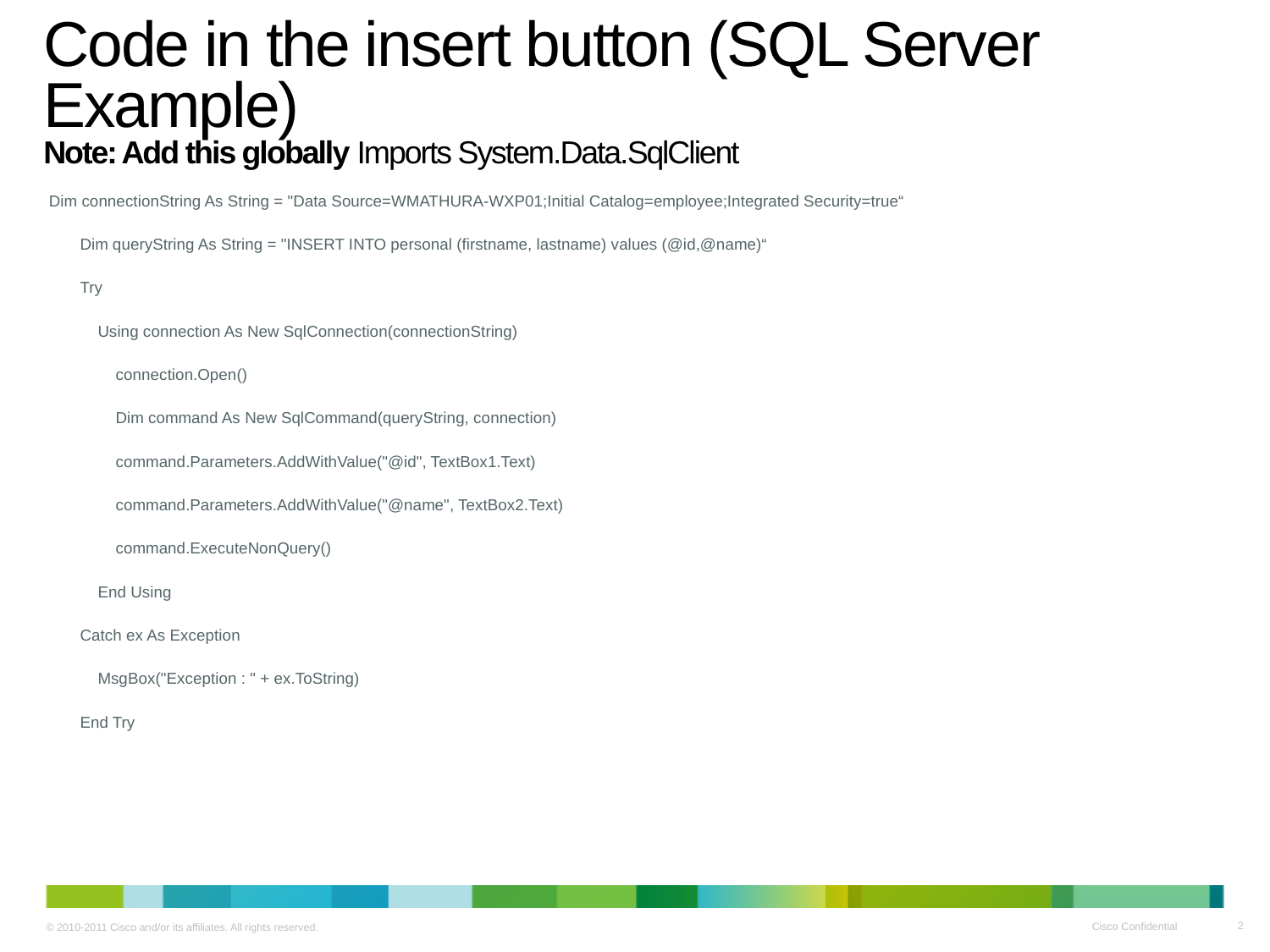

# Code in the insert button (SQL Server Example) Note: Add this globally Imports System.Data.SqlClient
 Dim connectionString As String = "Data Source=WMATHURA-WXP01;Initial Catalog=employee;Integrated Security=true“
        Dim queryString As String = "INSERT INTO personal (firstname, lastname) values (@id,@name)“
        Try
            Using connection As New SqlConnection(connectionString)
                connection.Open()
                Dim command As New SqlCommand(queryString, connection)
                command.Parameters.AddWithValue("@id", TextBox1.Text)
                command.Parameters.AddWithValue("@name", TextBox2.Text)
                command.ExecuteNonQuery()
            End Using
        Catch ex As Exception
            MsgBox("Exception : " + ex.ToString)
        End Try